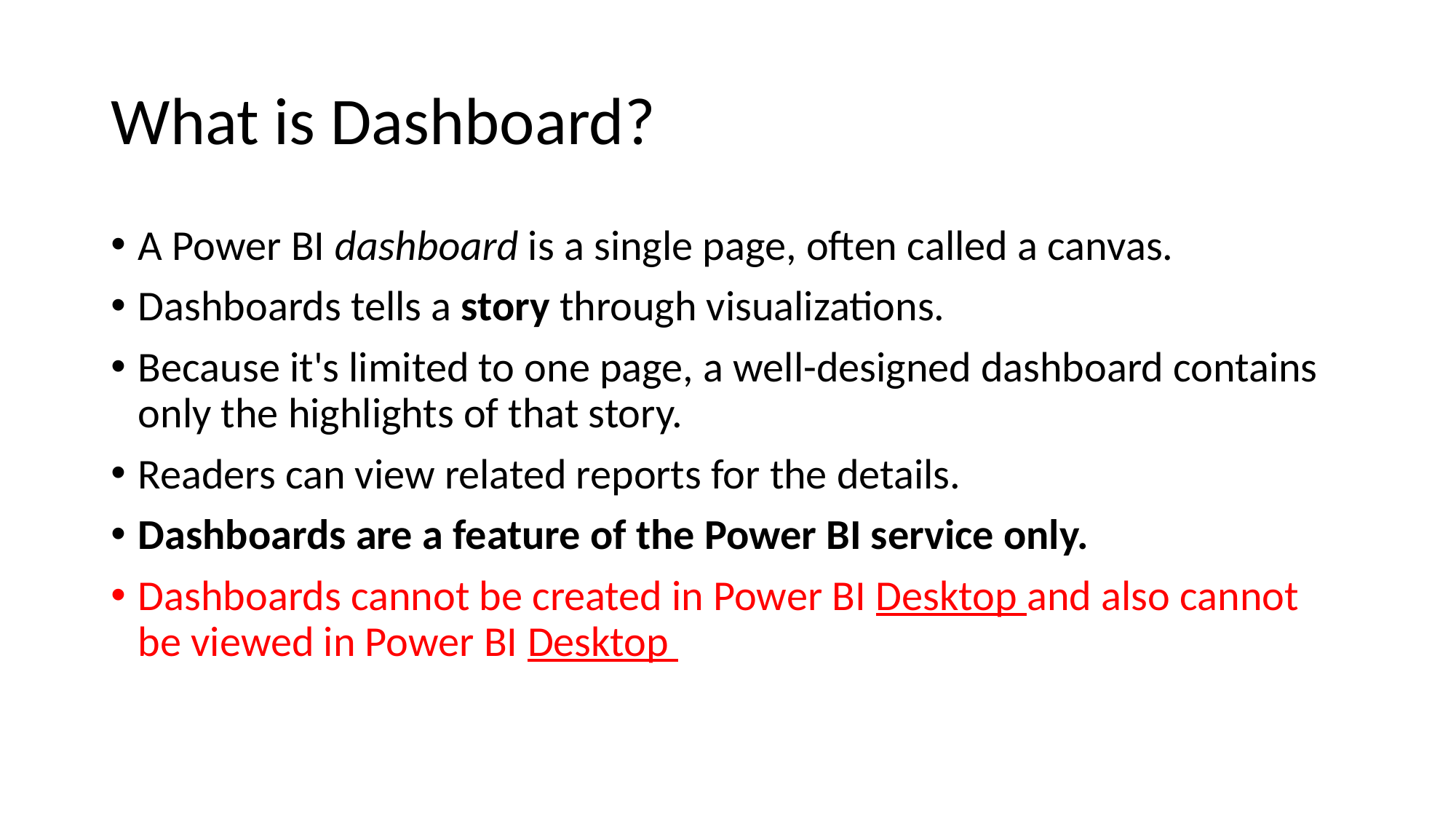

# What is Dashboard?
A Power BI dashboard is a single page, often called a canvas.
Dashboards tells a story through visualizations.
Because it's limited to one page, a well-designed dashboard contains only the highlights of that story.
Readers can view related reports for the details.
Dashboards are a feature of the Power BI service only.
Dashboards cannot be created in Power BI Desktop and also cannot be viewed in Power BI Desktop